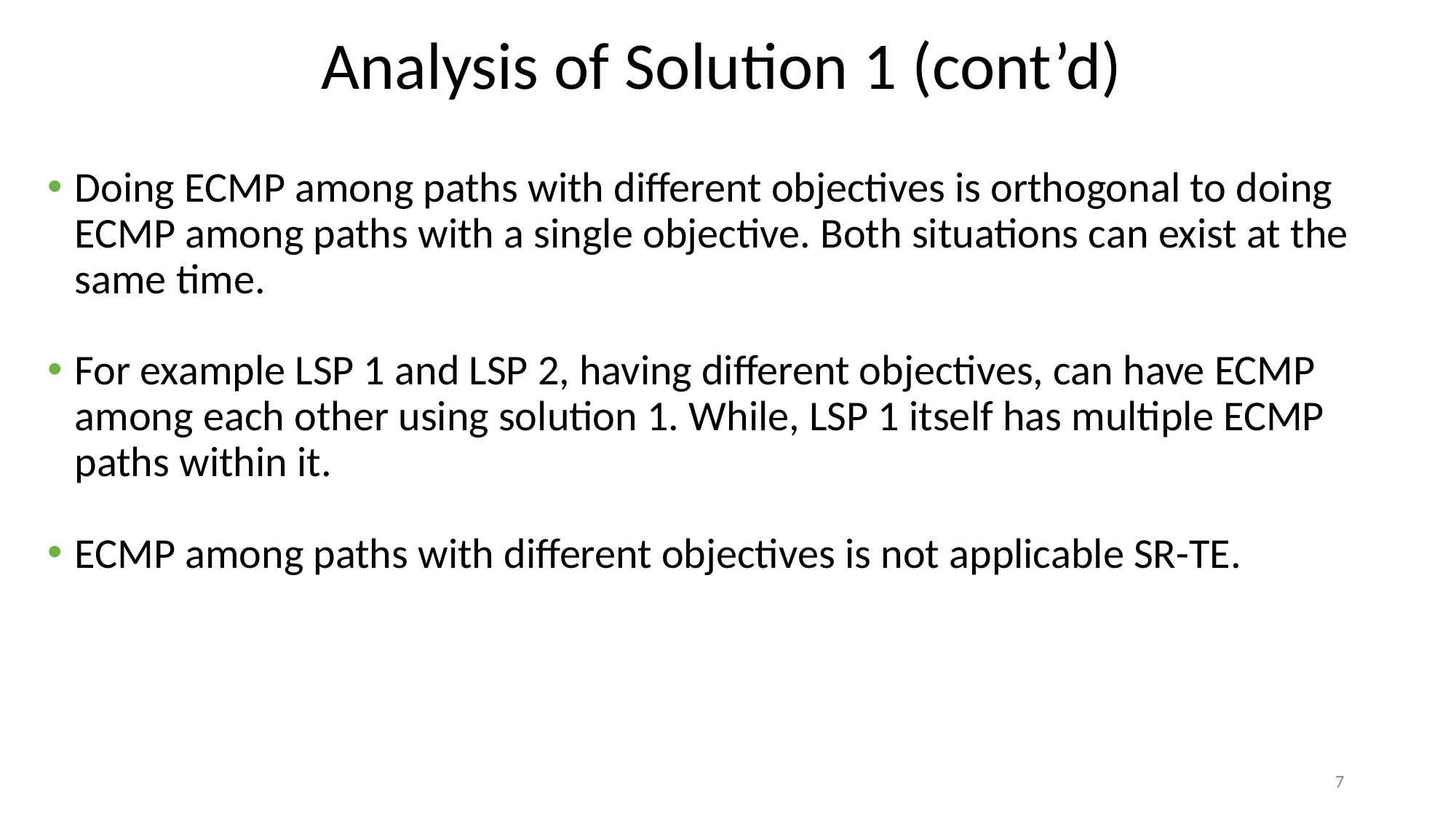

# Analysis of Solution 1 (cont’d)
Doing ECMP among paths with different objectives is orthogonal to doing ECMP among paths with a single objective. Both situations can exist at the same time.

For example LSP 1 and LSP 2, having different objectives, can have ECMP among each other using solution 1. While, LSP 1 itself has multiple ECMP paths within it.

ECMP among paths with different objectives is not applicable SR-TE.
7